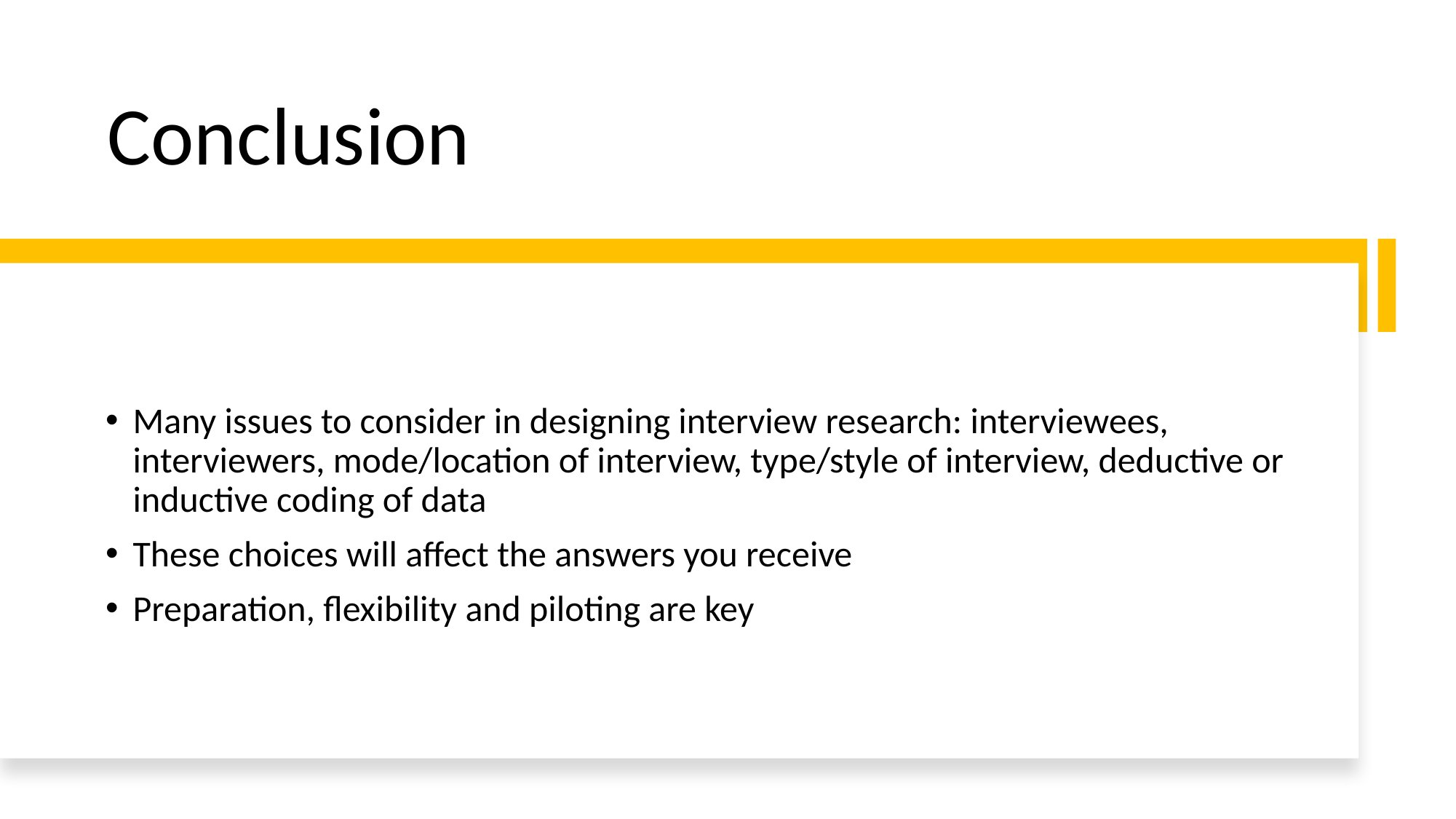

# Conclusion

Many issues to consider in designing interview research: interviewees, interviewers, mode/location of interview, type/style of interview, deductive or inductive coding of data
These choices will affect the answers you receive
Preparation, flexibility and piloting are key